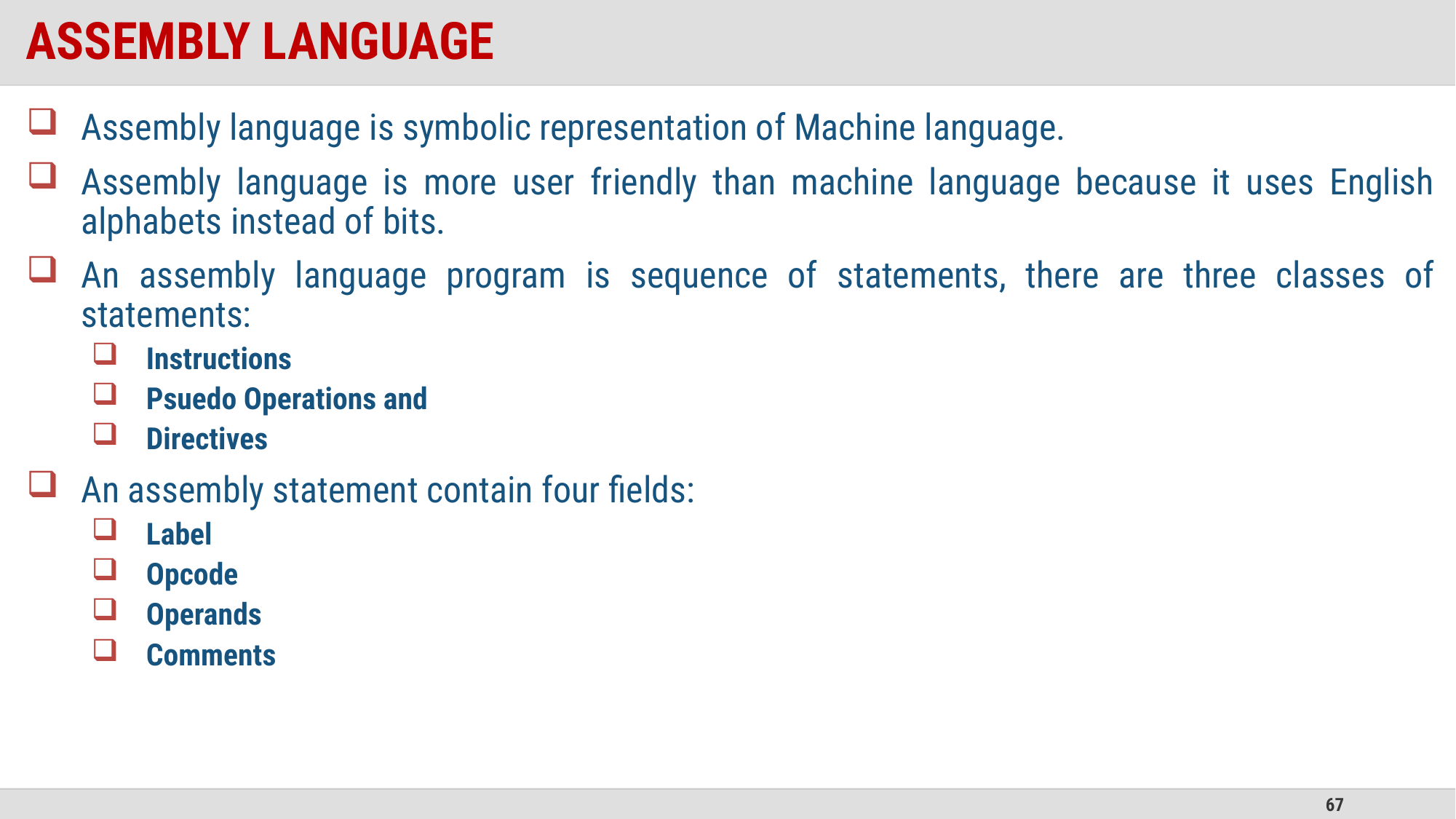

# ASSEMBLY LANGUAGE
Assembly language is symbolic representation of Machine language.
Assembly language is more user friendly than machine language because it uses English alphabets instead of bits.
An assembly language program is sequence of statements, there are three classes of statements:
Instructions
Psuedo Operations and
Directives
An assembly statement contain four fields:
Label
Opcode
Operands
Comments